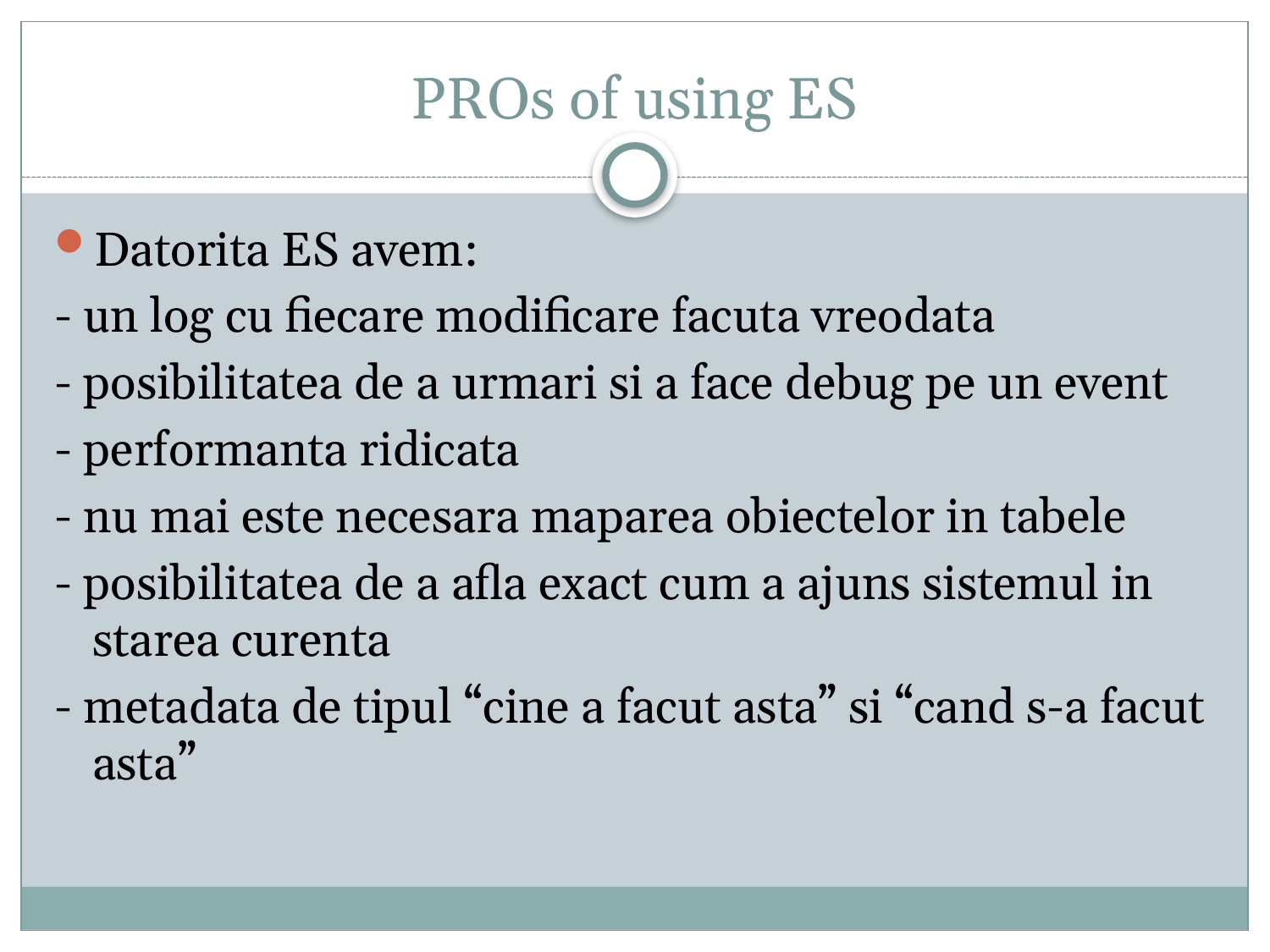

# PROs of using ES
Datorita ES avem:
- un log cu fiecare modificare facuta vreodata
- posibilitatea de a urmari si a face debug pe un event
- performanta ridicata
- nu mai este necesara maparea obiectelor in tabele
- posibilitatea de a afla exact cum a ajuns sistemul in starea curenta
- metadata de tipul “cine a facut asta” si “cand s-a facut asta”